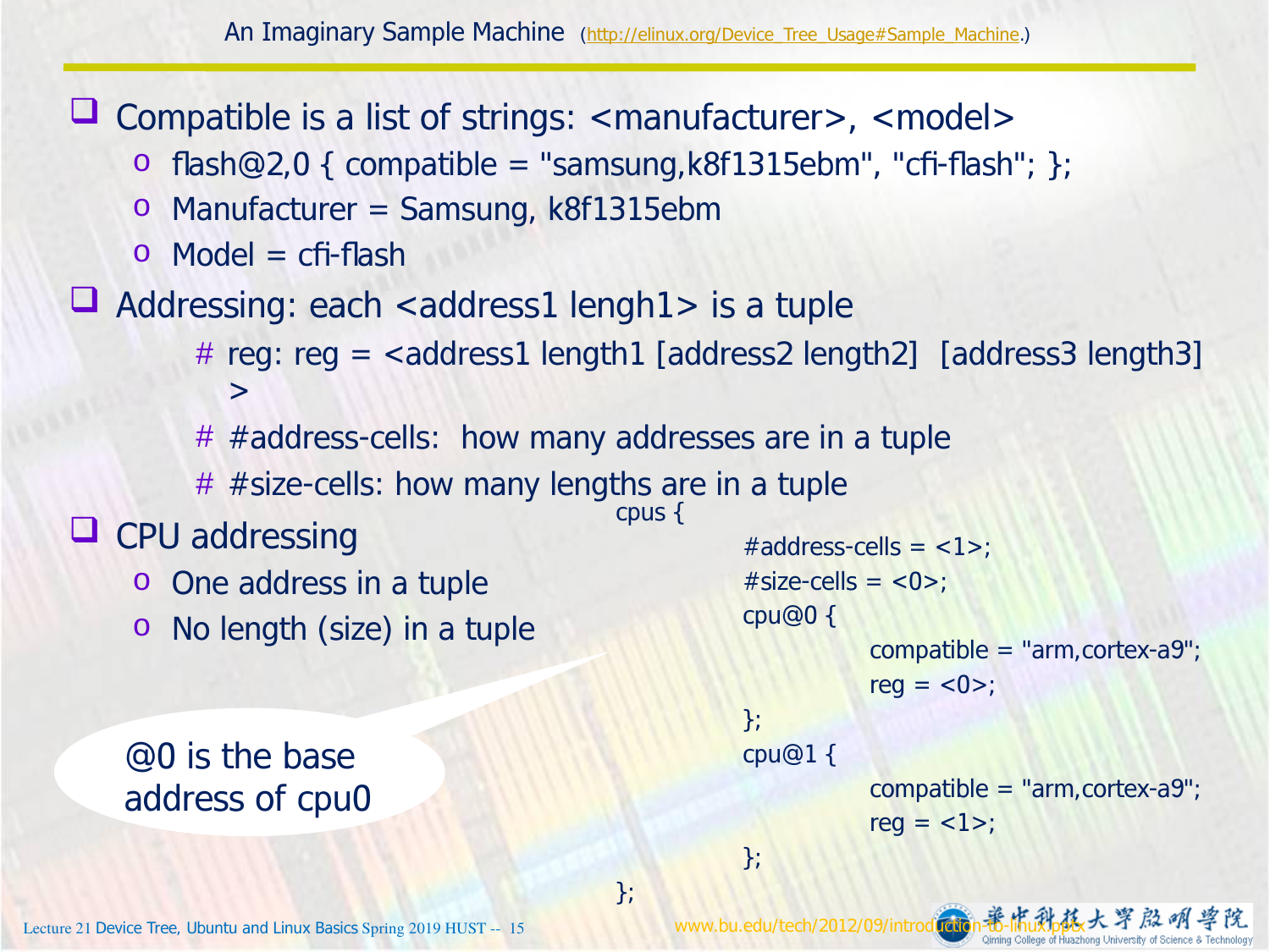

# An Imaginary Sample Machine  (http://elinux.org/Device_Tree_Usage#Sample_Machine.)
Compatible is a list of strings: <manufacturer>, <model>
flash@2,0 { compatible = "samsung,k8f1315ebm", "cfi-flash"; };
Manufacturer = Samsung, k8f1315ebm
Model = cfi-flash
Addressing: each <address1 lengh1> is a tuple
reg: reg = <address1 length1 [address2 length2]  [address3 length3] >
#address-cells:  how many addresses are in a tuple
#size-cells: how many lengths are in a tuple
CPU addressing
One address in a tuple
No length (size) in a tuple

cpus {
	#address-cells = <1>;
	#size-cells = <0>;
	cpu@0 {
		compatible = "arm,cortex-a9";
		reg = <0>;
	};
	cpu@1 {
		compatible = "arm,cortex-a9";
		reg = <1>;
	};
};
@0 is the base address of cpu0